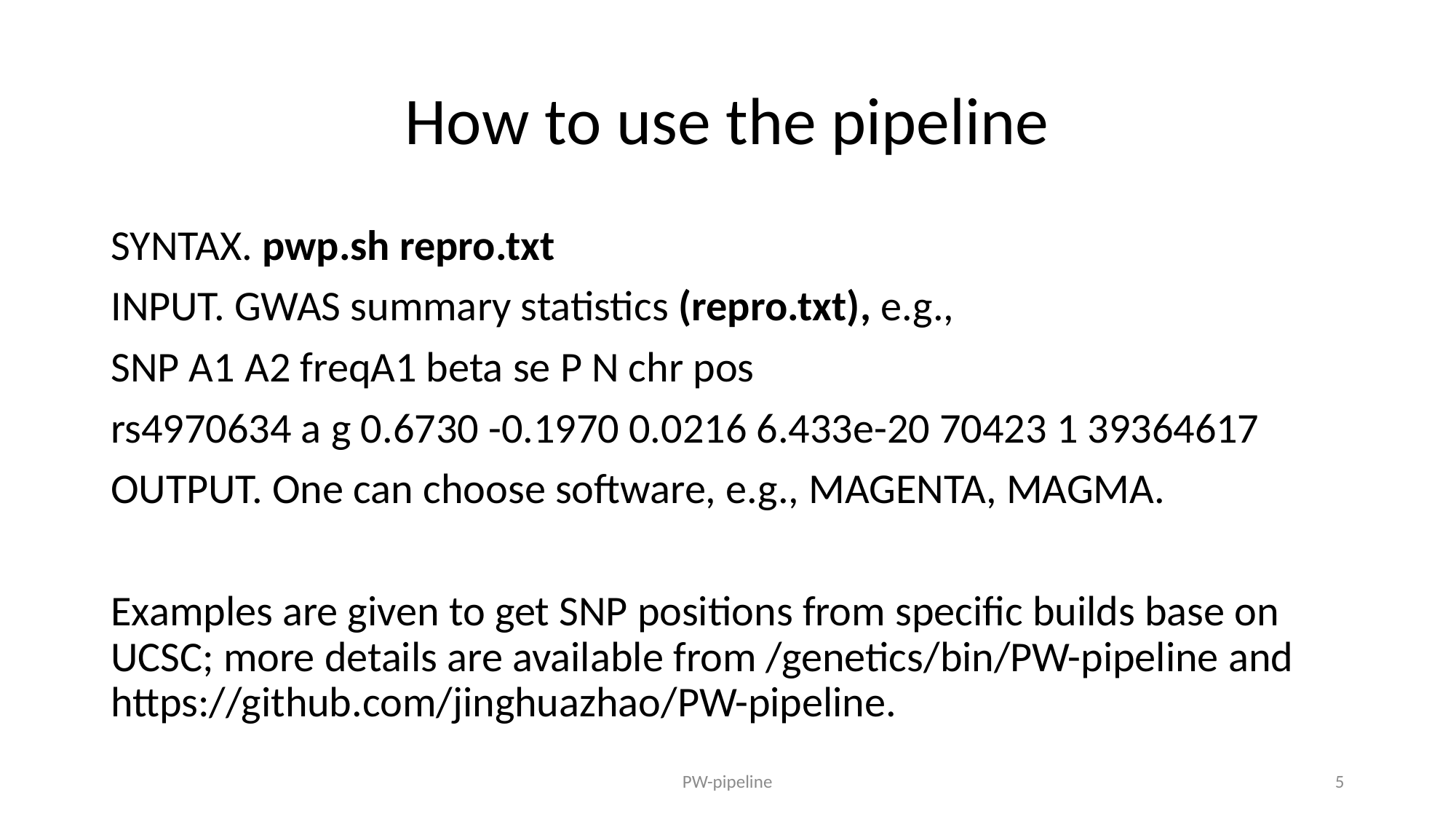

# How to use the pipeline
SYNTAX. pwp.sh repro.txt
INPUT. GWAS summary statistics (repro.txt), e.g.,
SNP A1 A2 freqA1 beta se P N chr pos
rs4970634 a g 0.6730 -0.1970 0.0216 6.433e-20 70423 1 39364617
OUTPUT. One can choose software, e.g., MAGENTA, MAGMA.

Examples are given to get SNP positions from specific builds base on UCSC; more details are available from /genetics/bin/PW-pipeline and https://github.com/jinghuazhao/PW-pipeline.
PW-pipeline
5